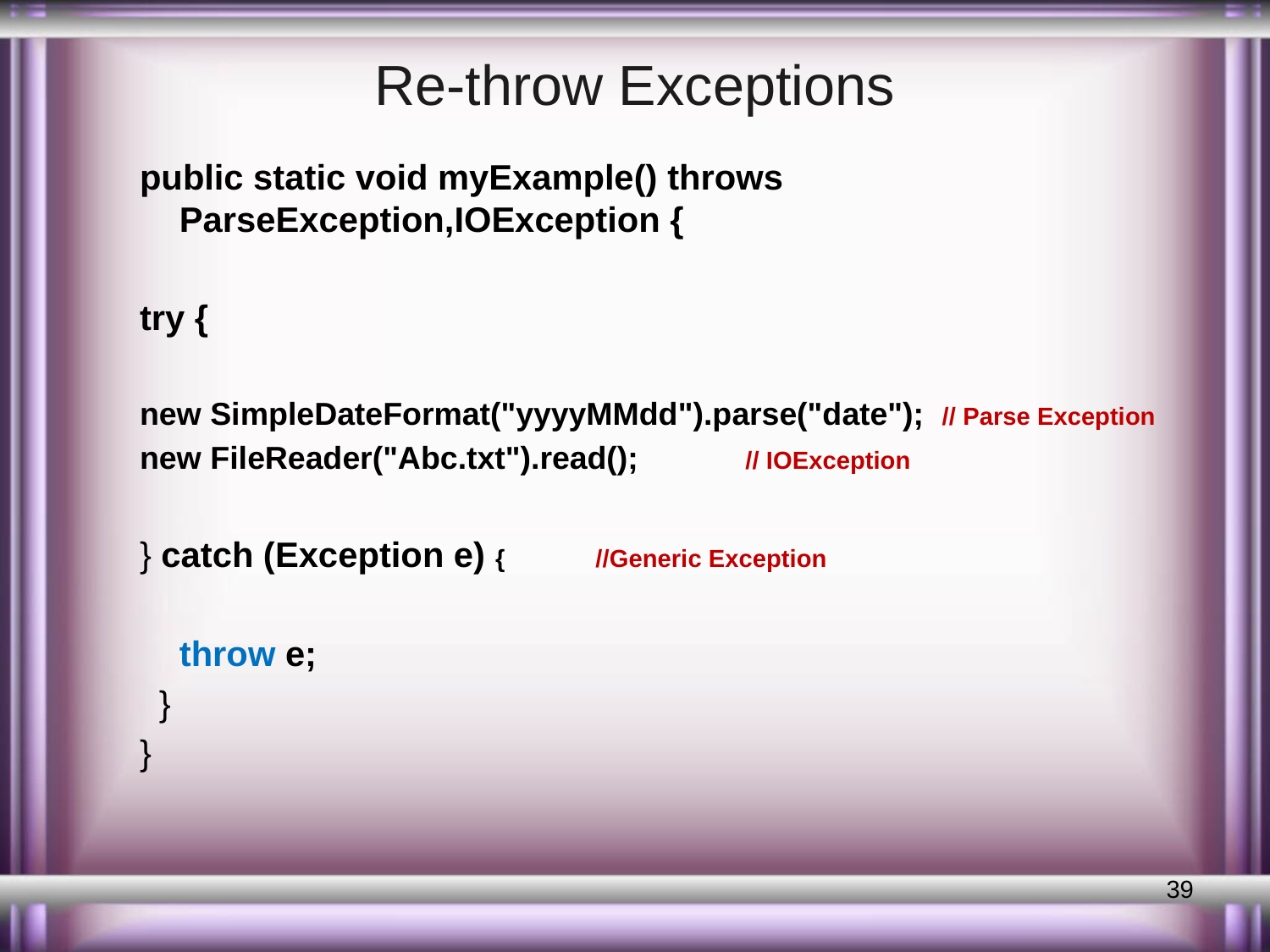

# Re-throw Exceptions
public static void myExample() throws  ParseException,IOException {

try {

new SimpleDateFormat("yyyyMMdd").parse("date");  // Parse Exception
new FileReader("Abc.txt").read();            // IOException

} catch (Exception e) {             //Generic Exception

	throw e;
  }
}

39